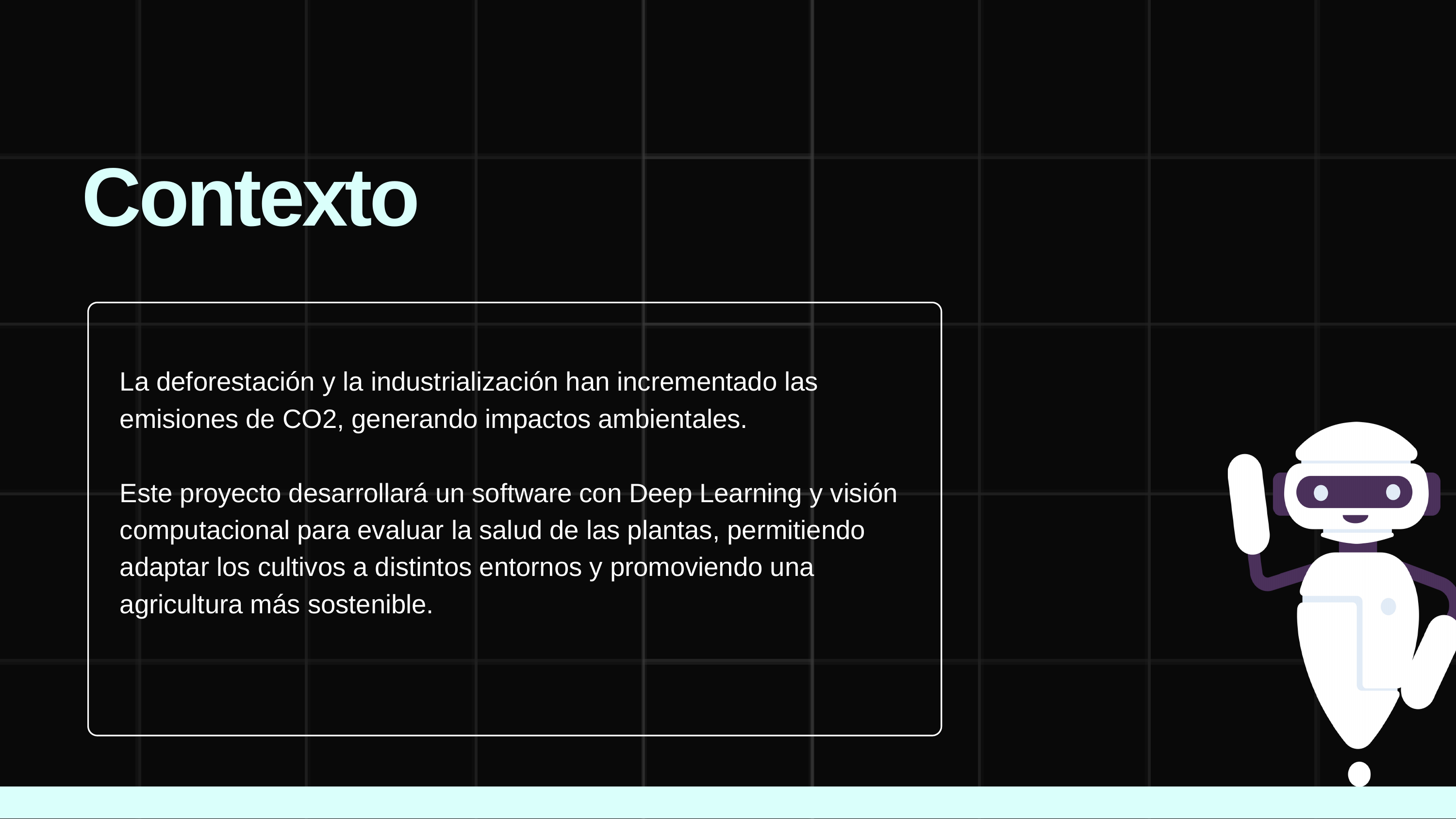

Contexto

La deforestación y la industrialización han incrementado las emisiones de CO2, generando impactos ambientales.

Este proyecto desarrollará un software con Deep Learning y visión computacional para evaluar la salud de las plantas, permitiendo adaptar los cultivos a distintos entornos y promoviendo una agricultura más sostenible.